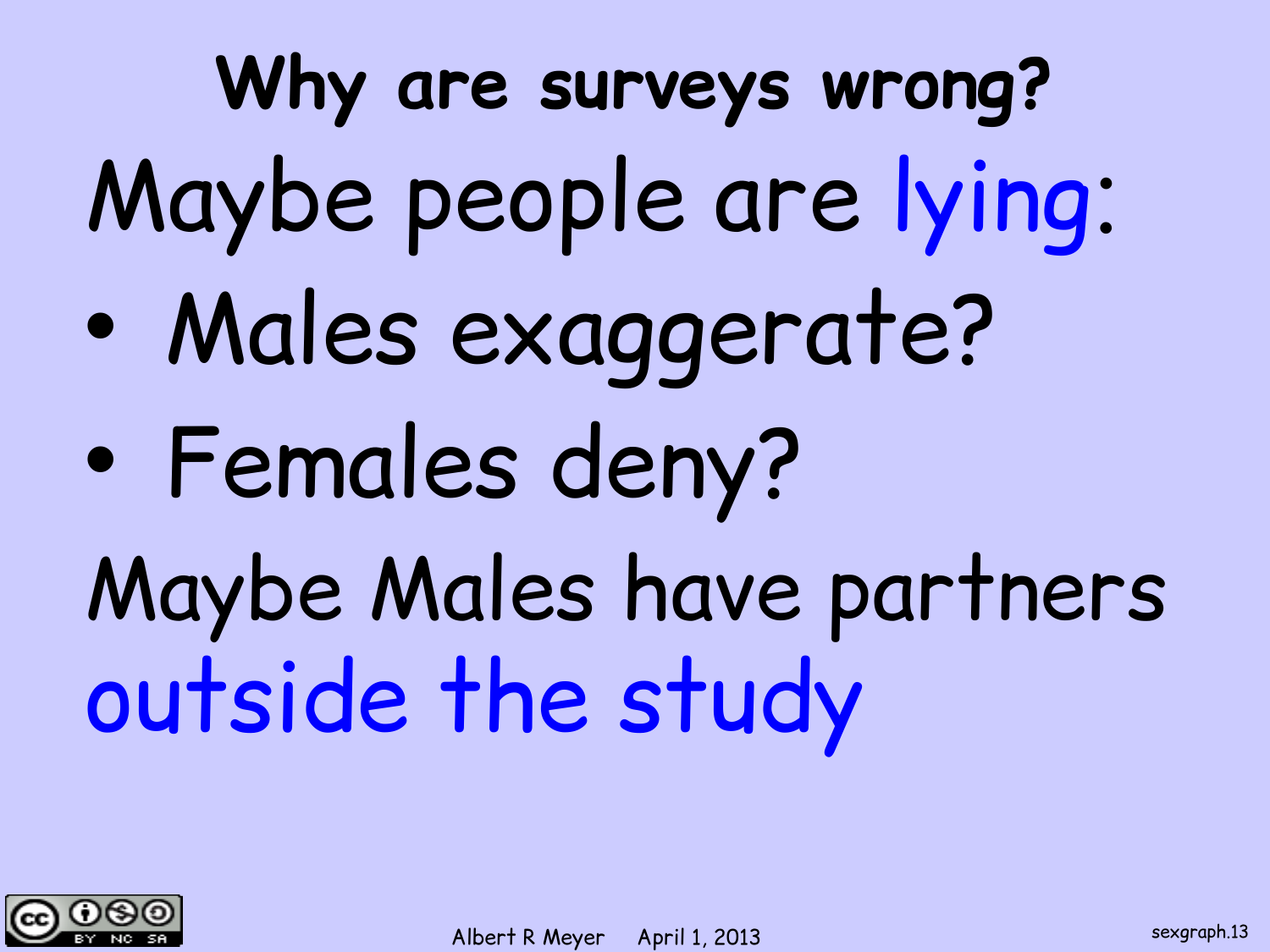

# Why are surveys wrong?
Maybe people are lying:
Males exaggerate?
Females deny?
Maybe Males have partners outside the study
sexgraph.13